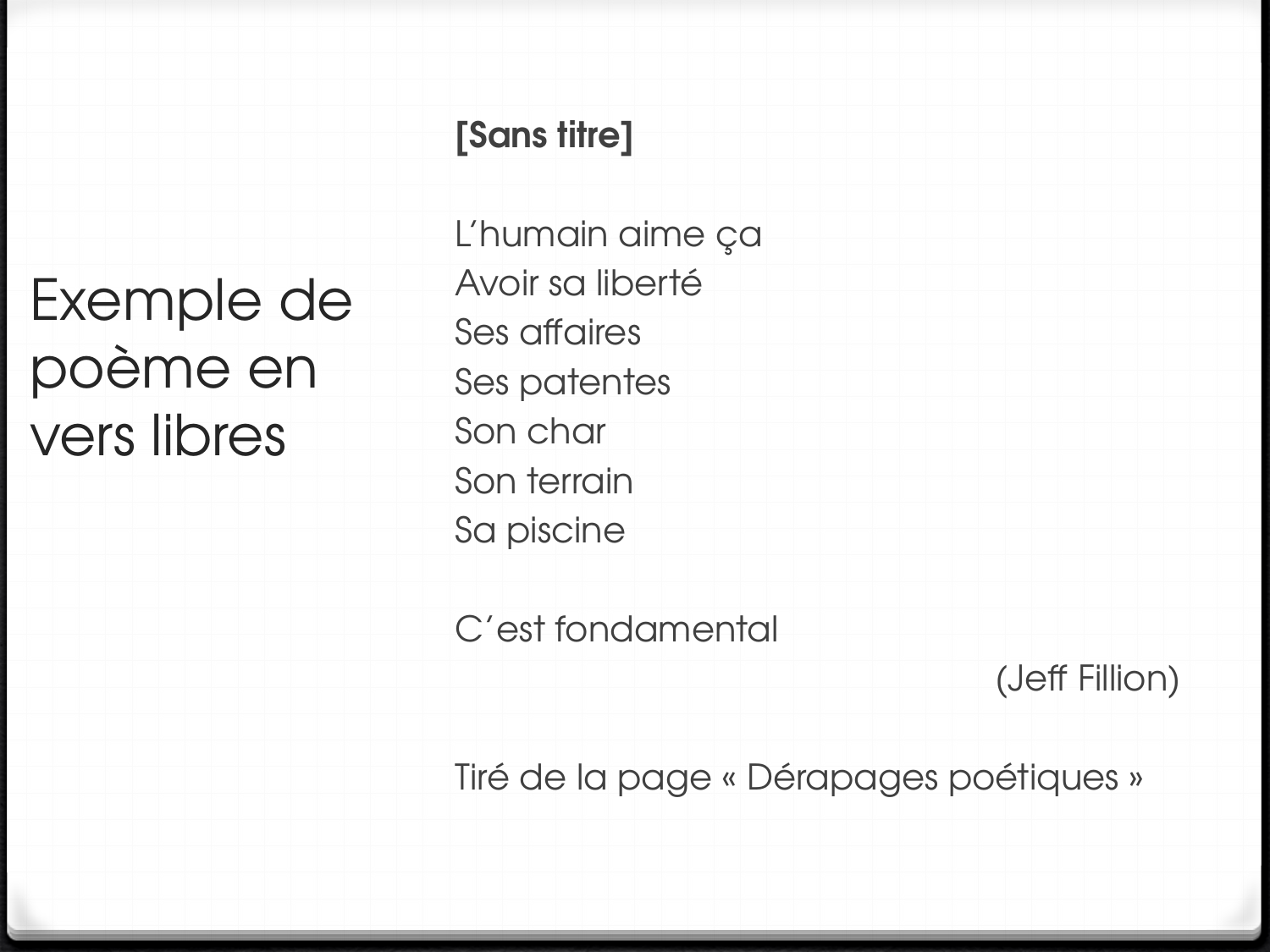

[Sans titre]

L’humain aime ça
Avoir sa liberté
Ses affaires
Ses patentes
Son char
Son terrain
Sa piscine

C’est fondamental
(Jeff Fillion)

Tiré de la page « Dérapages poétiques »
# Exemple de poème en vers libres